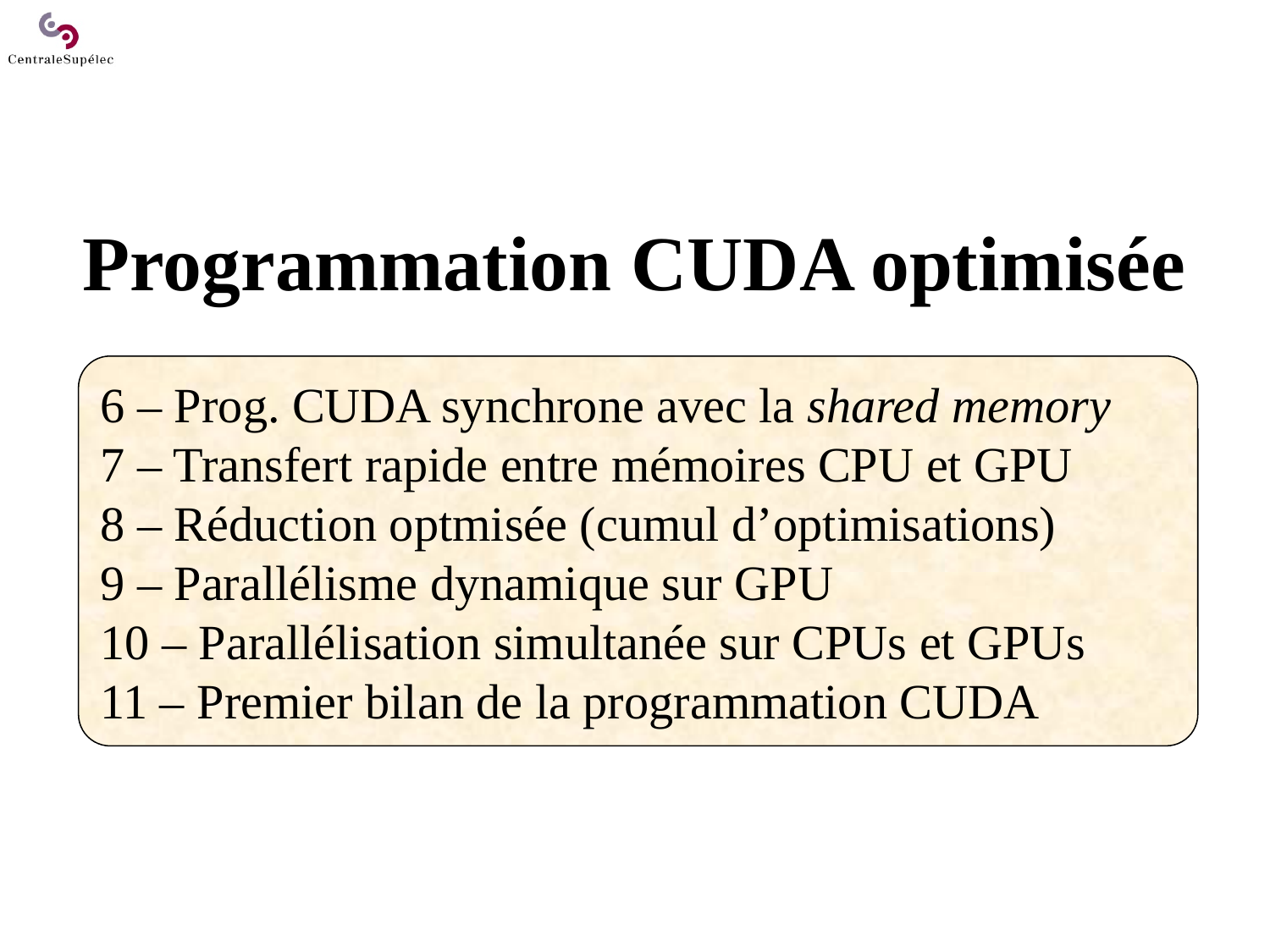

# Programmation CUDA optimisée
6 – Prog. CUDA synchrone avec la shared memory
7 – Transfert rapide entre mémoires CPU et GPU
8 – Réduction optmisée (cumul d’optimisations)
9 – Parallélisme dynamique sur GPU
10 – Parallélisation simultanée sur CPUs et GPUs
11 – Premier bilan de la programmation CUDA